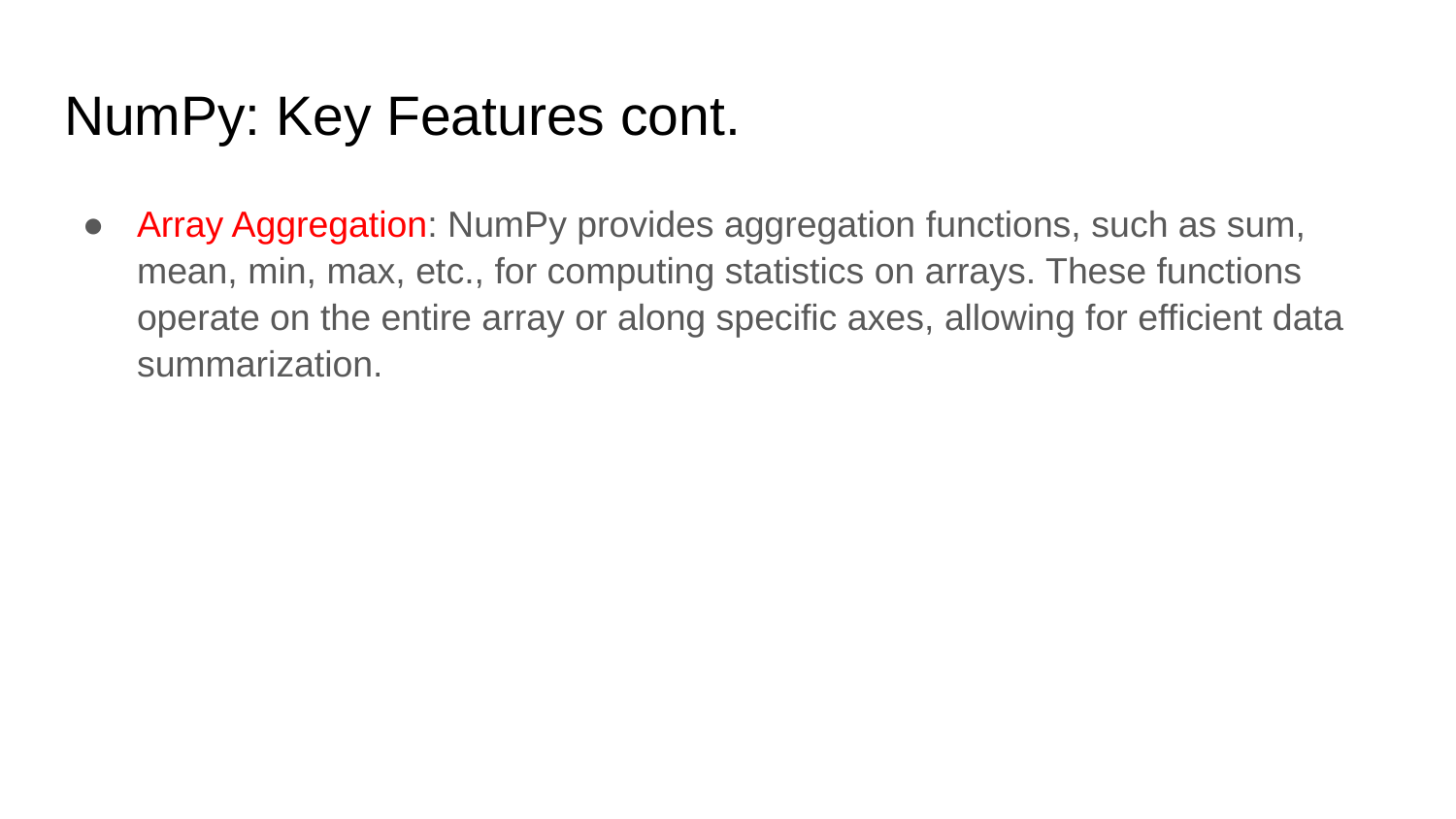

# NumPy: Key Features cont.
Array Aggregation: NumPy provides aggregation functions, such as sum, mean, min, max, etc., for computing statistics on arrays. These functions operate on the entire array or along specific axes, allowing for efficient data summarization.